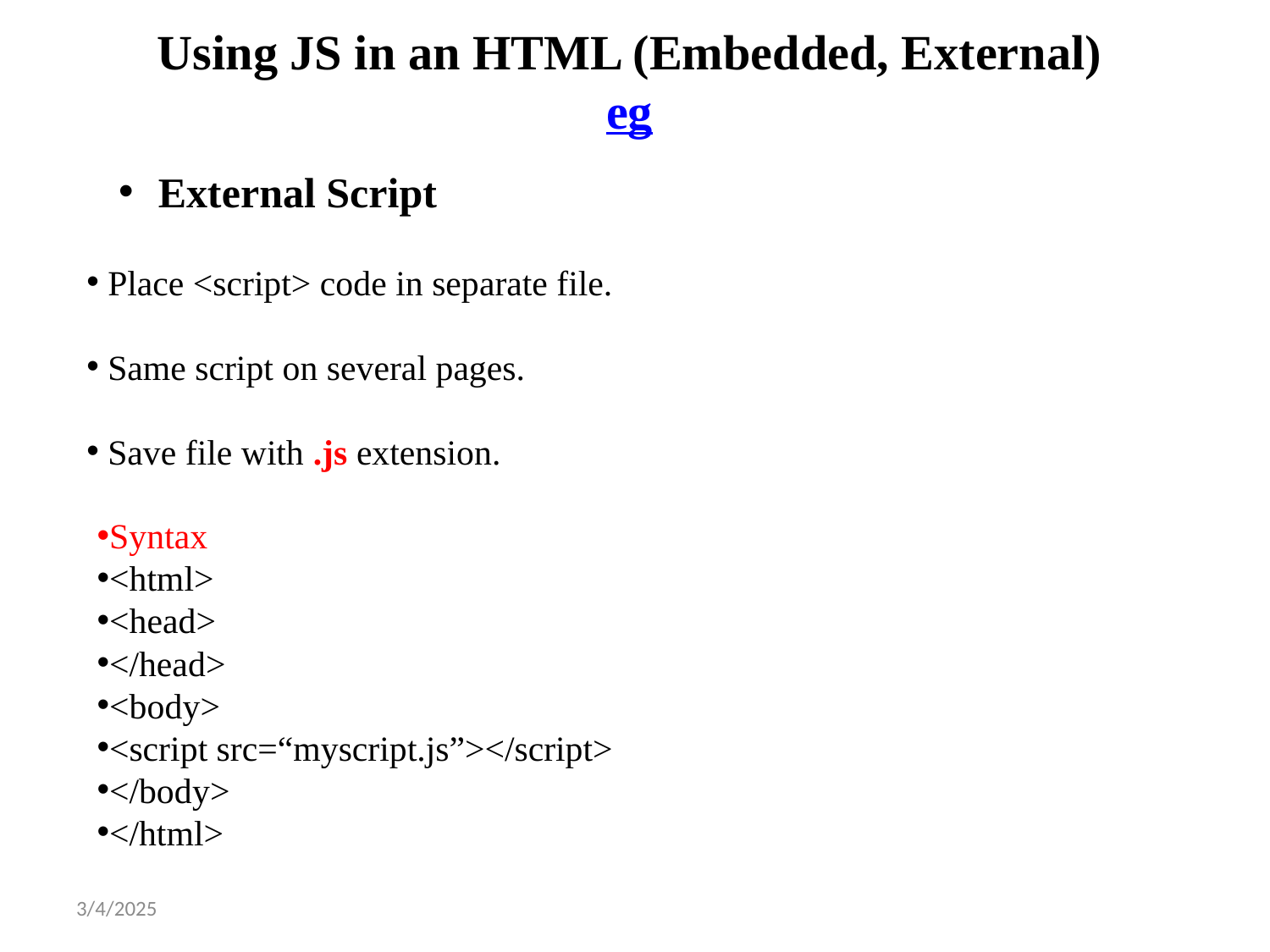

# Using JS in an HTML (Embedded, External) eg
External Script

 Place <script> code in separate file.

 Same script on several pages.

 Save file with .js extension.
Syntax
<html>
<head>
</head>
<body>
<script src=“myscript.js”></script>
</body>
</html>
3/4/2025